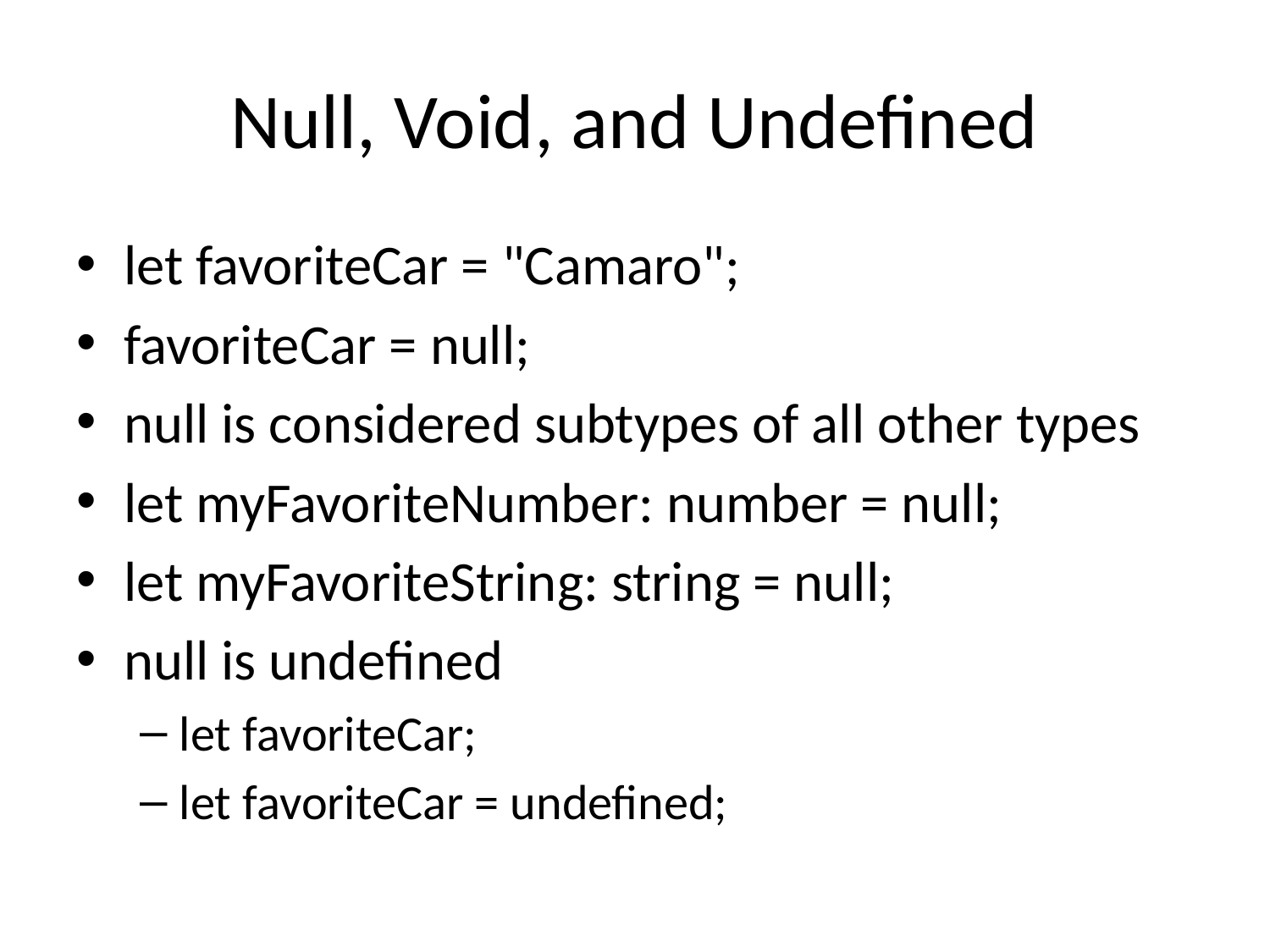

# Null, Void, and Undefined
let favoriteCar = "Camaro";
favoriteCar = null;
null is considered subtypes of all other types
let myFavoriteNumber: number = null;
let myFavoriteString: string = null;
null is undefined
let favoriteCar;
let favoriteCar = undefined;